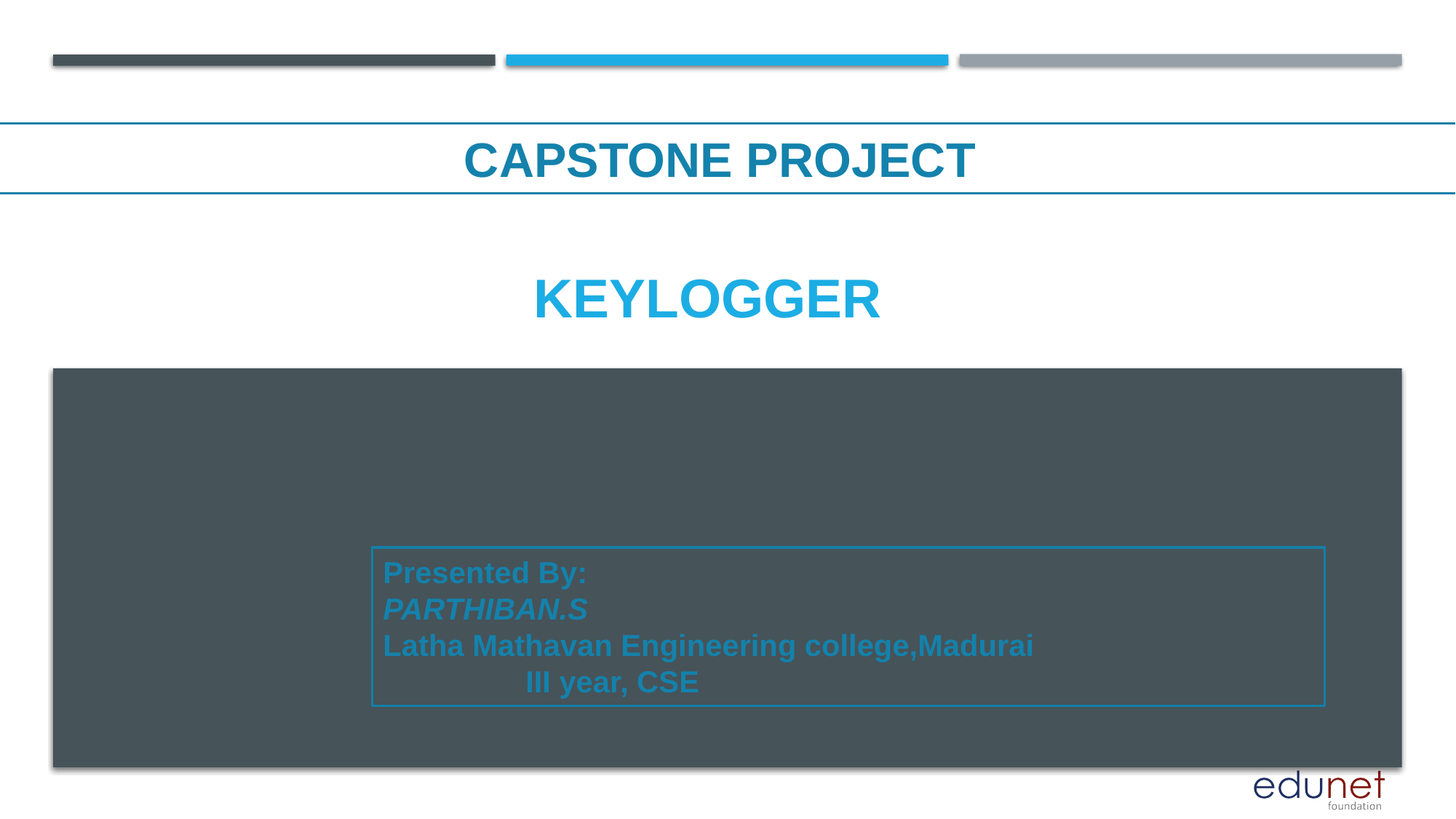

CAPSTONE PROJECT
# KeyLogger
Presented By:
PARTHIBAN.S
Latha Mathavan Engineering college,Madurai
	    III year, CSE